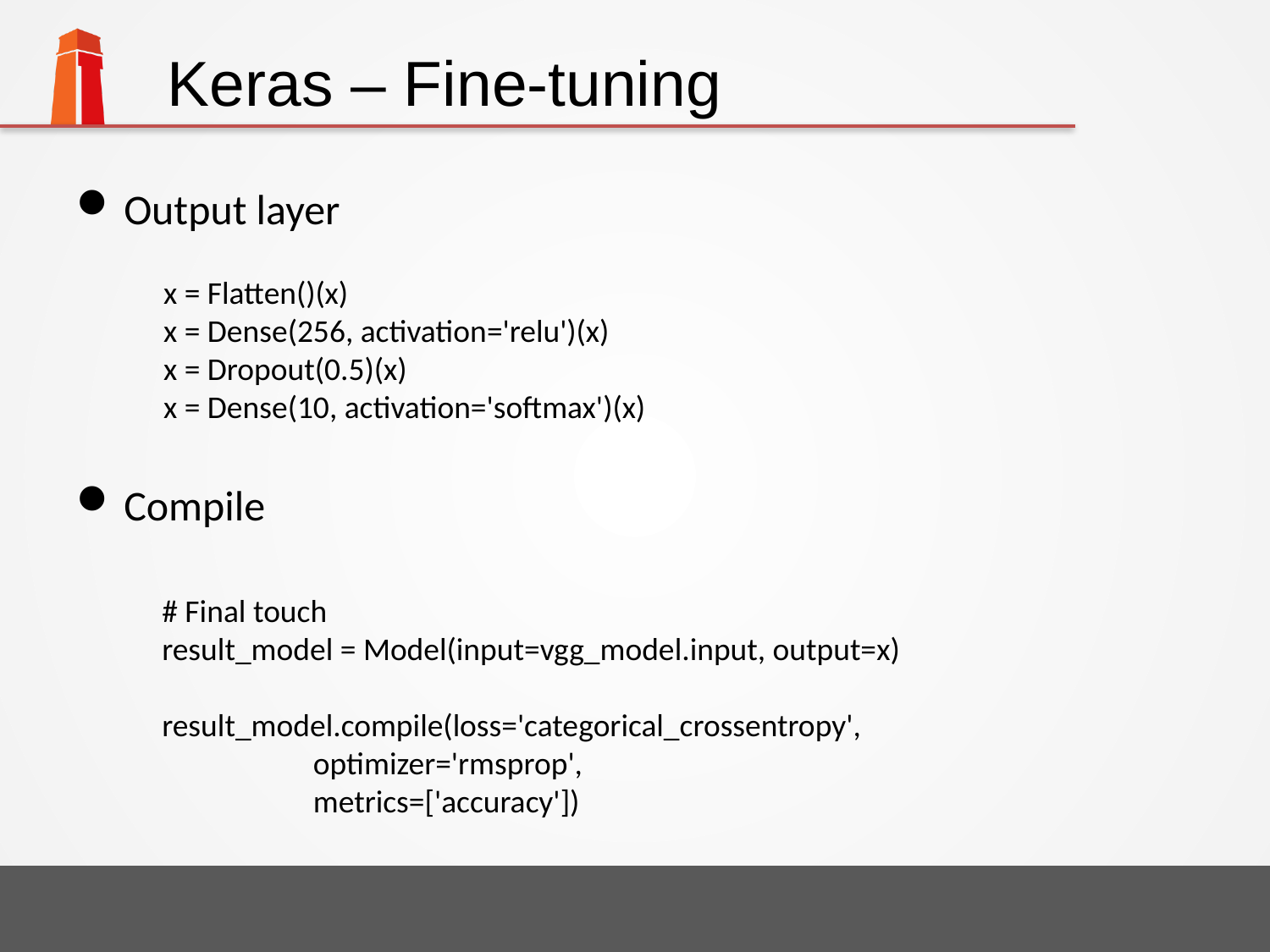

# Keras – Fine-tuning
Output layer

Compile
x = Flatten()(x)
x = Dense(256, activation='relu')(x)
x = Dropout(0.5)(x)
x = Dense(10, activation='softmax')(x)

# Final touch
result_model = Model(input=vgg_model.input, output=x)

result_model.compile(loss='categorical_crossentropy',
                     optimizer='rmsprop',
                     metrics=['accuracy'])